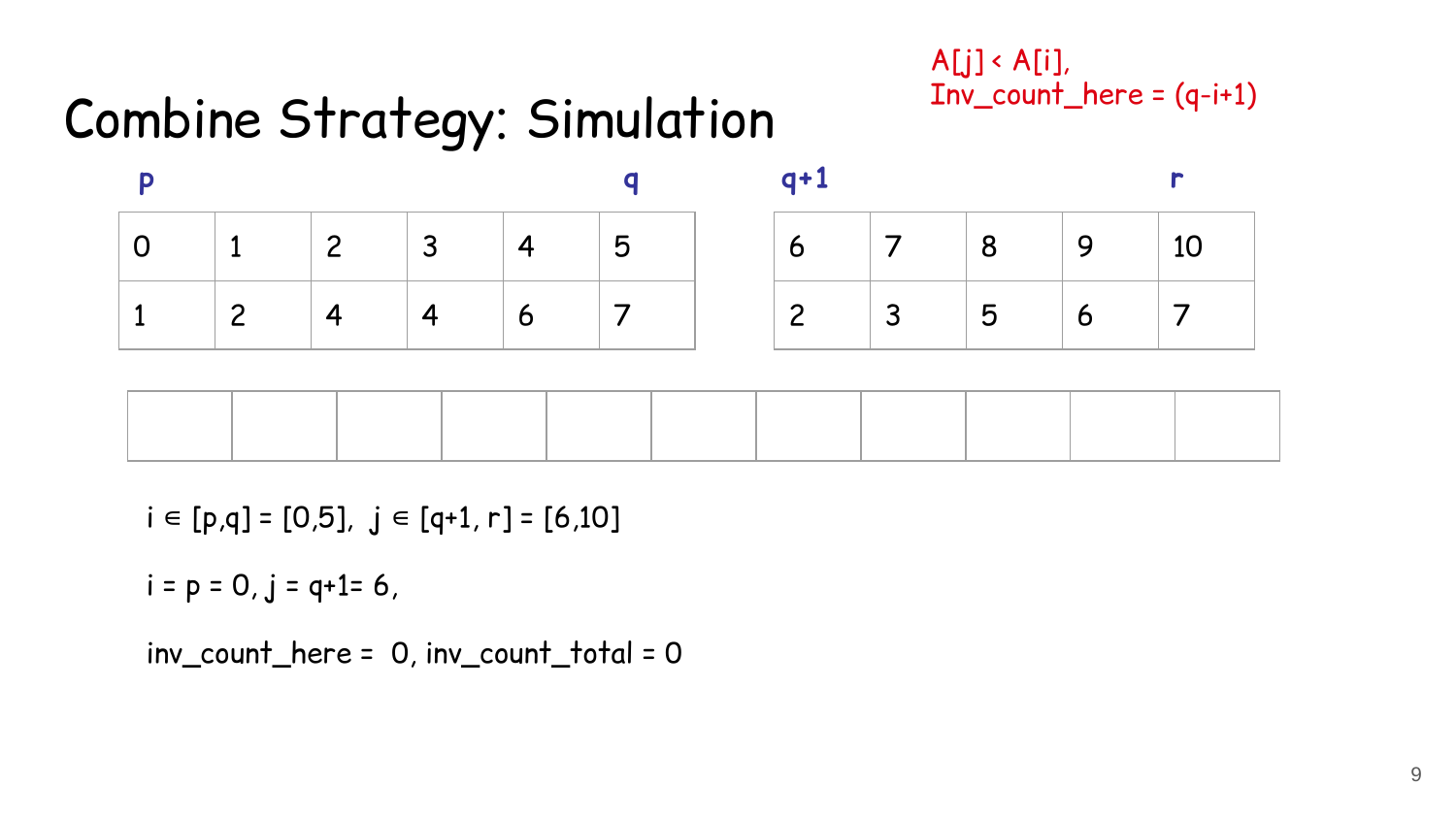

A[j] < A[i],
Inv_count_here = (q-i+1)
# Combine Strategy: Simulation
p
q
q+1
r
| 0 | 1 | 2 | 3 | 4 | 5 |
| --- | --- | --- | --- | --- | --- |
| 1 | 2 | 4 | 4 | 6 | 7 |
| 6 | 7 | 8 | 9 | 10 |
| --- | --- | --- | --- | --- |
| 2 | 3 | 5 | 6 | 7 |
|  |  |  |  |  |  |  |  |  |  |  |
| --- | --- | --- | --- | --- | --- | --- | --- | --- | --- | --- |
i ∊ [p,q] = [0,5],  j ∊ [q+1, r] = [6,10]

i = p = 0, j = q+1= 6,

inv_count_here =  0, inv_count_total = 0
9